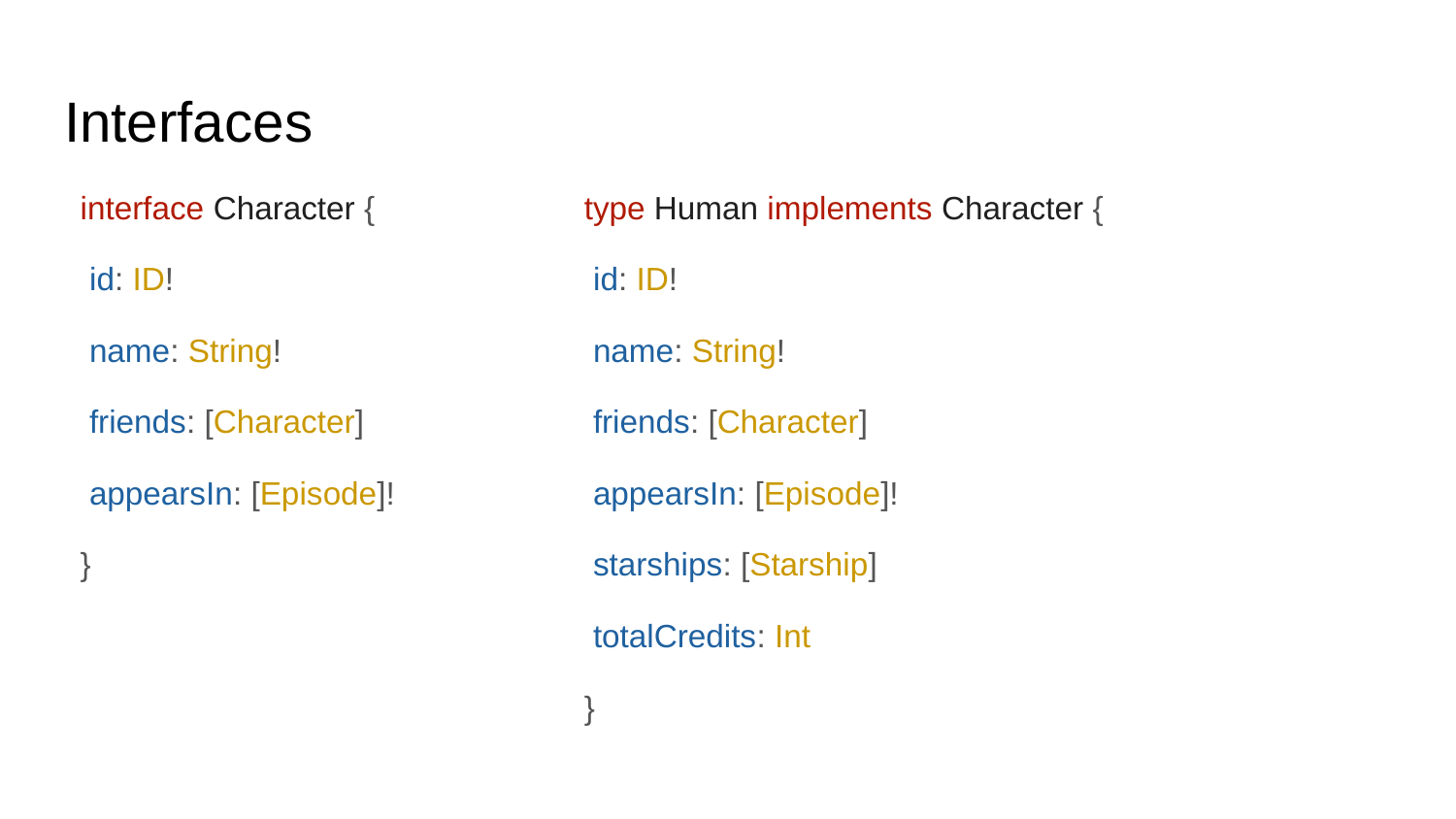

# Interfaces
interface Character {
 id: ID!
 name: String!
 friends: [Character]
 appearsIn: [Episode]!
}
type Human implements Character {
 id: ID!
 name: String!
 friends: [Character]
 appearsIn: [Episode]!
 starships: [Starship]
 totalCredits: Int
}